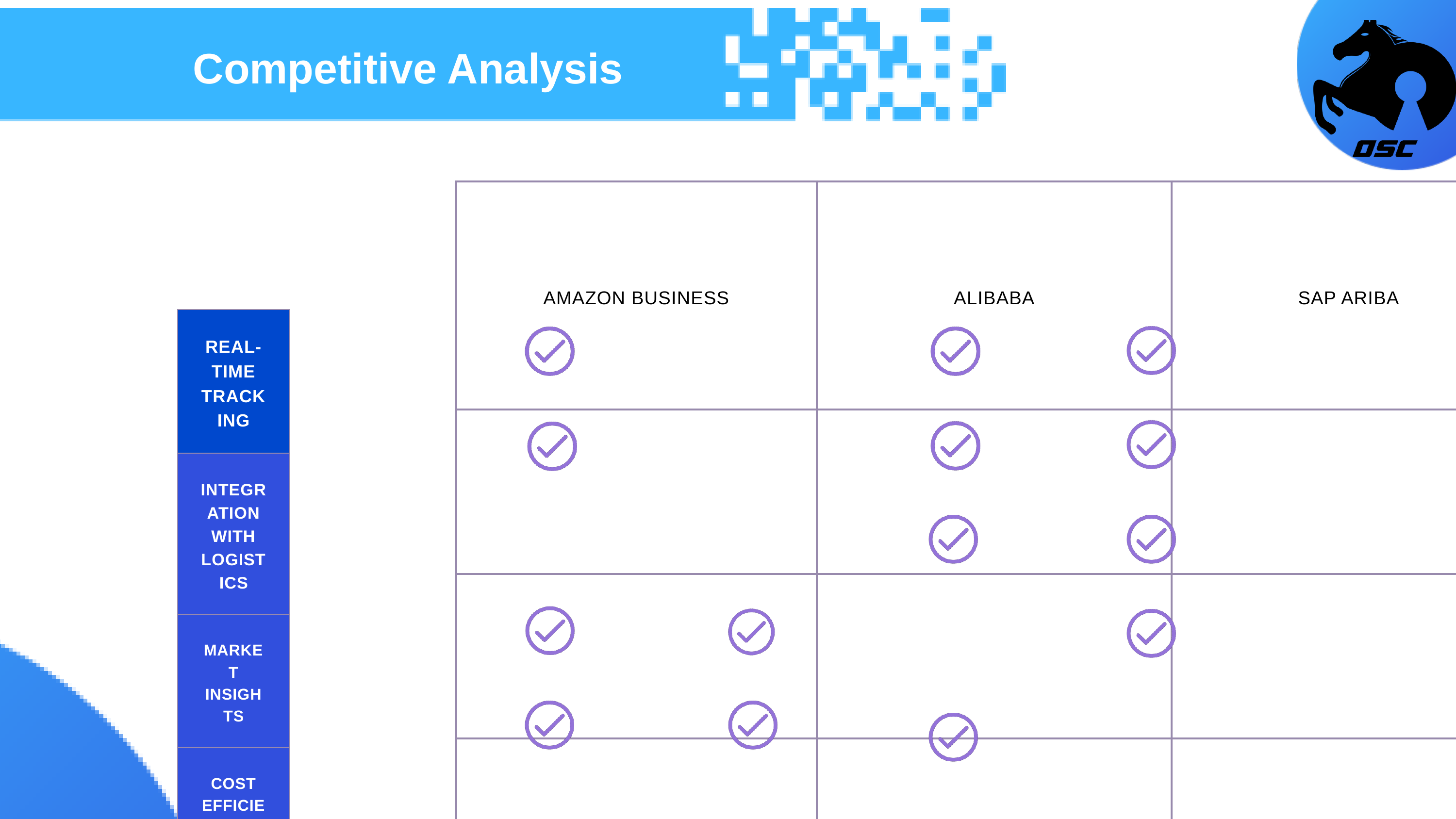

Competitive Analysis
| AMAZON BUSINESS | ALIBABA | SAP ARIBA | OUR SOLUTION |
| --- | --- | --- | --- |
|  |  |  |  |
|  |  |  |  |
|  |  |  |  |
|  |  |  |  |
|  |  |  |  |
| REAL-TIME TRACKING |
| --- |
| INTEGRATION WITH LOGISTICS |
| MARKET INSIGHTS |
| COST EFFICIENCY |
| E-COMMERCE & BULK PURCHASING |